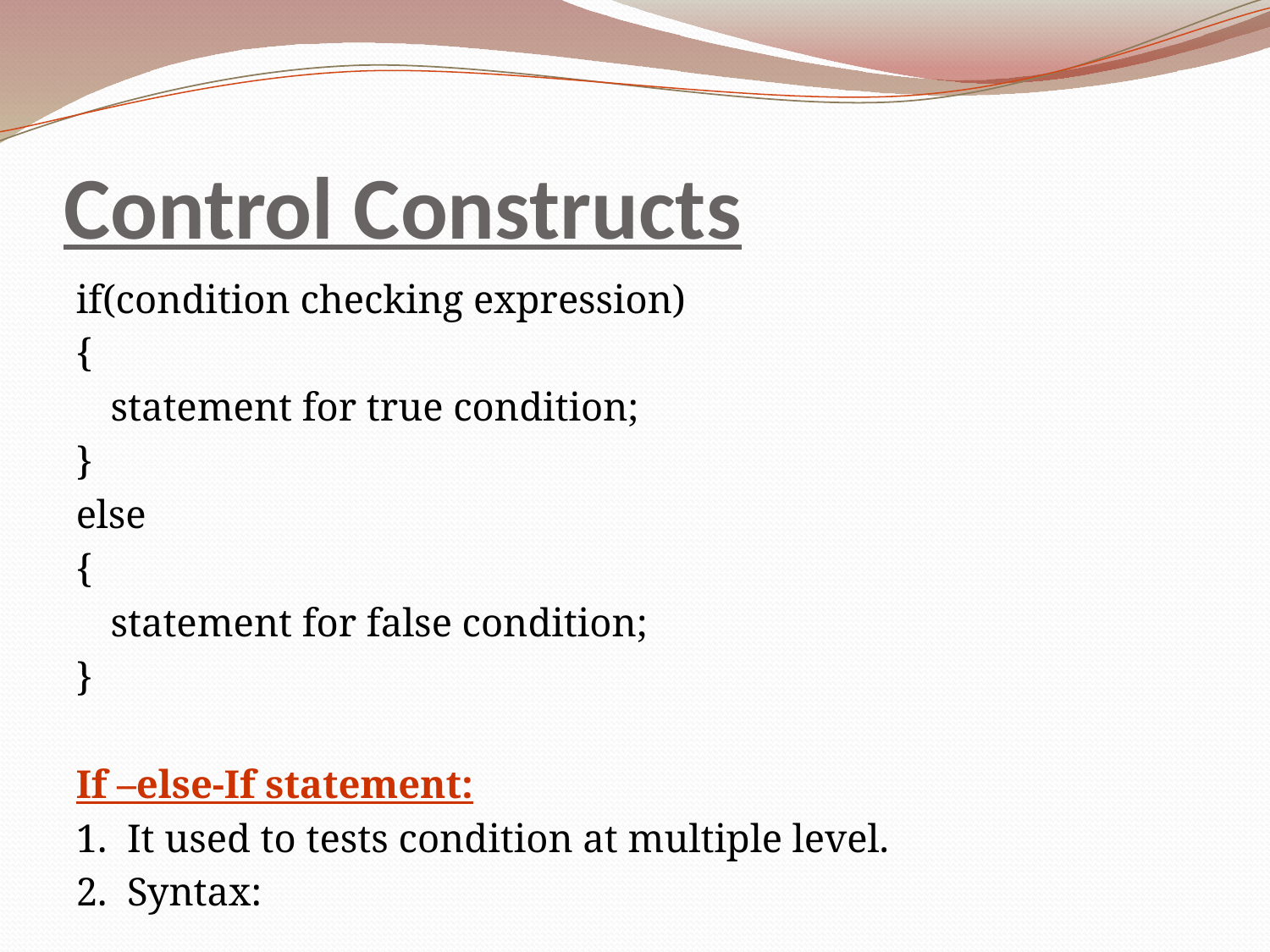

# Control Constructs
if(condition checking expression)
{
	statement for true condition;
}
else
{
	statement for false condition;
}

If –else-If statement:
1.  It used to tests condition at multiple level.
2.  Syntax: